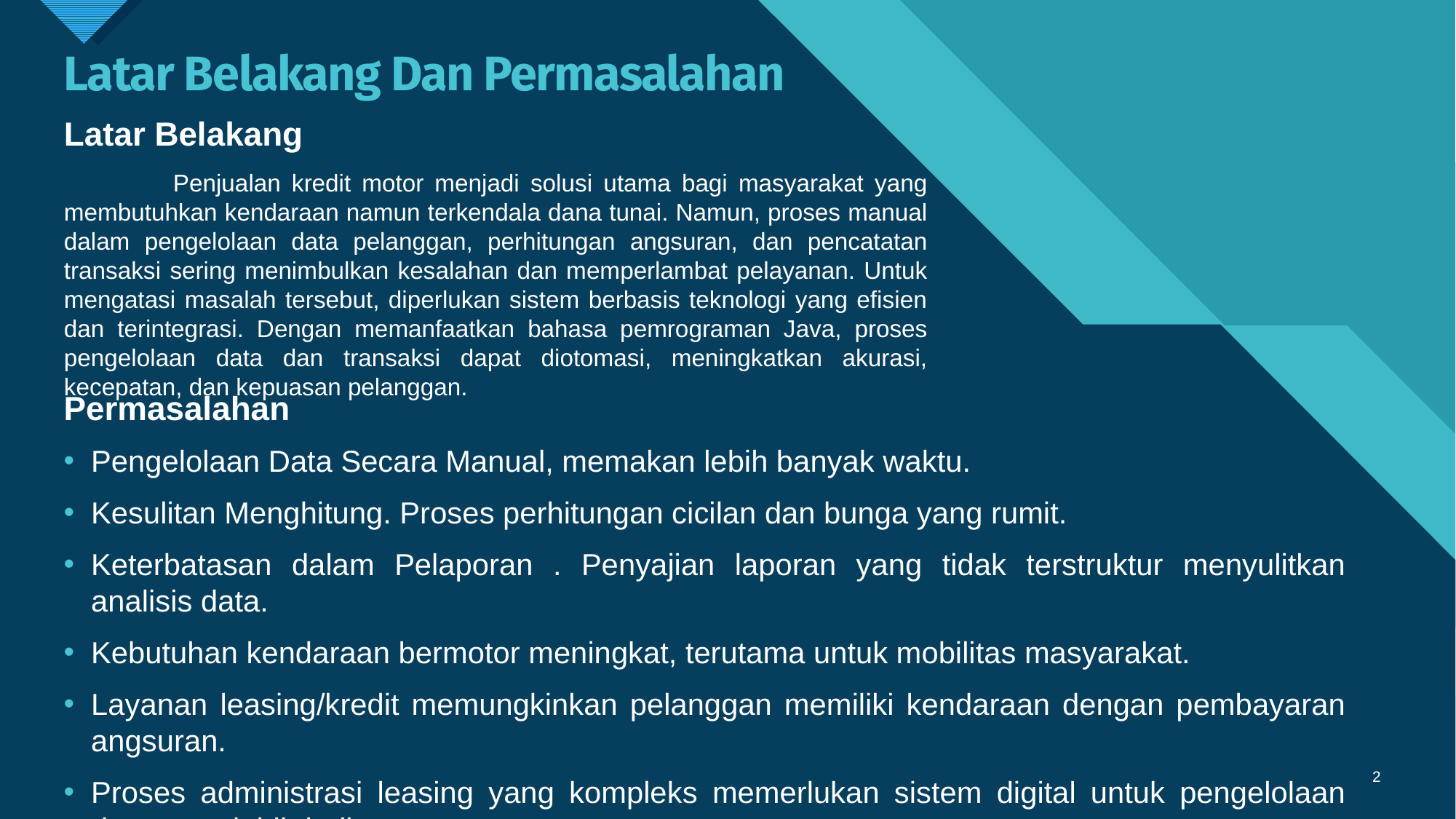

# Latar Belakang Dan Permasalahan
Latar Belakang
	Penjualan kredit motor menjadi solusi utama bagi masyarakat yang membutuhkan kendaraan namun terkendala dana tunai. Namun, proses manual dalam pengelolaan data pelanggan, perhitungan angsuran, dan pencatatan transaksi sering menimbulkan kesalahan dan memperlambat pelayanan. Untuk mengatasi masalah tersebut, diperlukan sistem berbasis teknologi yang efisien dan terintegrasi. Dengan memanfaatkan bahasa pemrograman Java, proses pengelolaan data dan transaksi dapat diotomasi, meningkatkan akurasi, kecepatan, dan kepuasan pelanggan.

Permasalahan
Pengelolaan Data Secara Manual, memakan lebih banyak waktu.
Kesulitan Menghitung. Proses perhitungan cicilan dan bunga yang rumit.
Keterbatasan dalam Pelaporan . Penyajian laporan yang tidak terstruktur menyulitkan analisis data.
Kebutuhan kendaraan bermotor meningkat, terutama untuk mobilitas masyarakat.
Layanan leasing/kredit memungkinkan pelanggan memiliki kendaraan dengan pembayaran angsuran.
Proses administrasi leasing yang kompleks memerlukan sistem digital untuk pengelolaan data yang lebih baik.
2